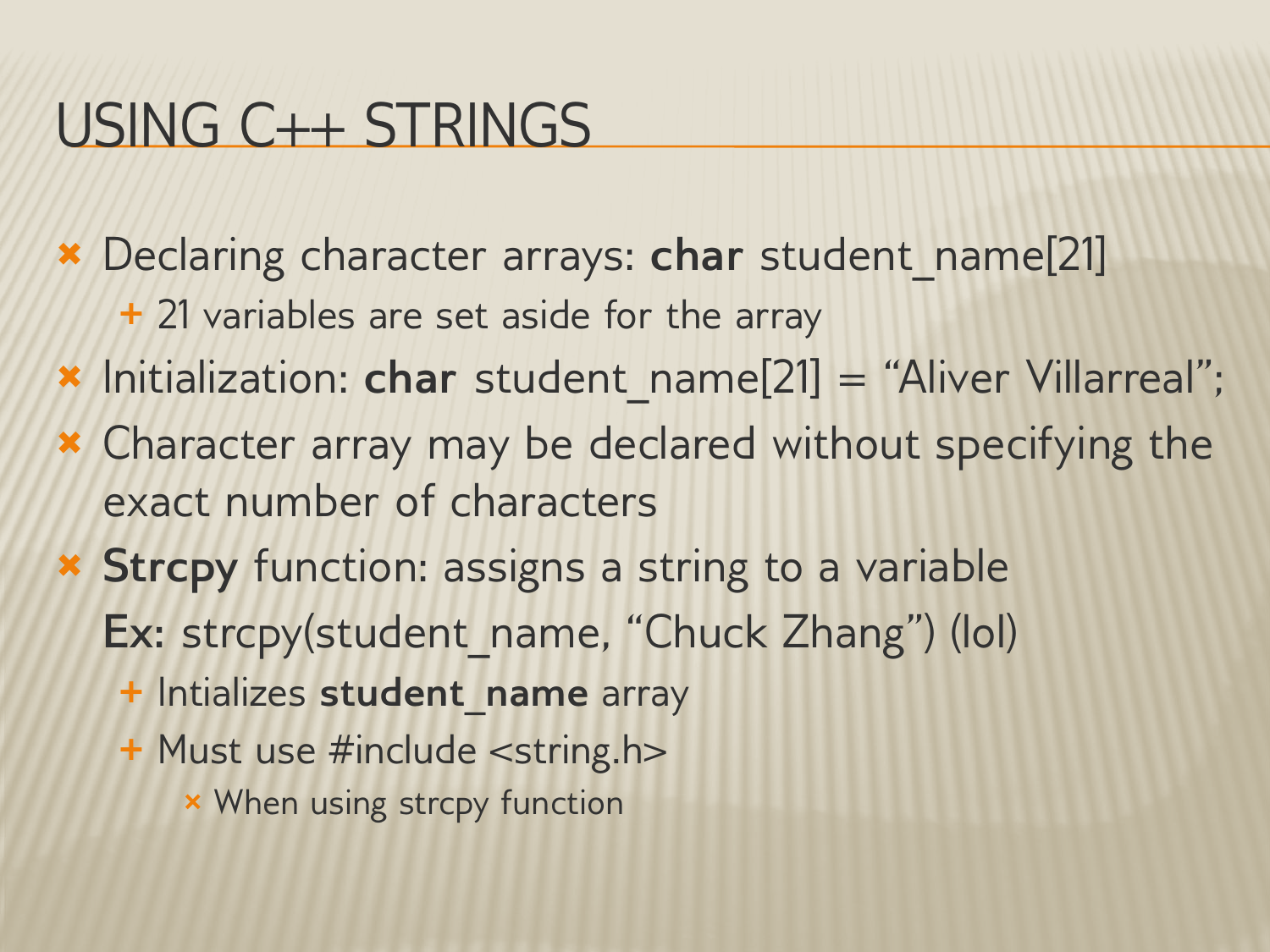

# USING C++ STRINGS
Declaring character arrays: char student_name[21]
21 variables are set aside for the array
Initialization: char student_name[21] = “Aliver Villarreal”;
Character array may be declared without specifying the exact number of characters
Strcpy function: assigns a string to a variable
	Ex: strcpy(student_name, “Chuck Zhang”) (lol)
Intializes student_name array
Must use #include <string.h>
When using strcpy function